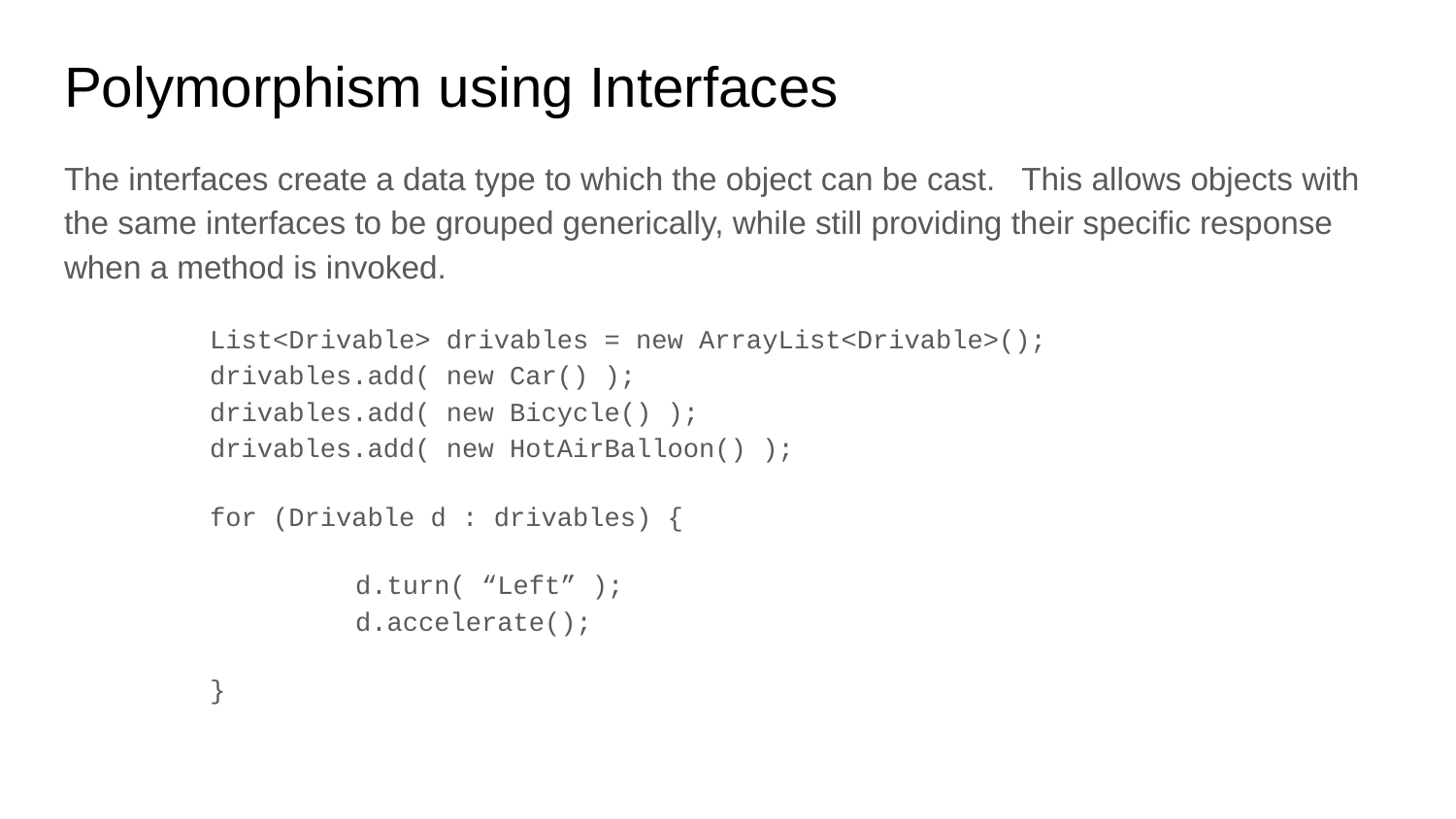

# Polymorphism using Interfaces
The interfaces create a data type to which the object can be cast.   This allows objects with the same interfaces to be grouped generically, while still providing their specific response when a method is invoked.
	List<Drivable> drivables = new ArrayList<Drivable>();
	drivables.add( new Car() );
	drivables.add( new Bicycle() );
	drivables.add( new HotAirBalloon() );
	for (Drivable d : drivables) {
		d.turn( “Left” );
		d.accelerate();
	}